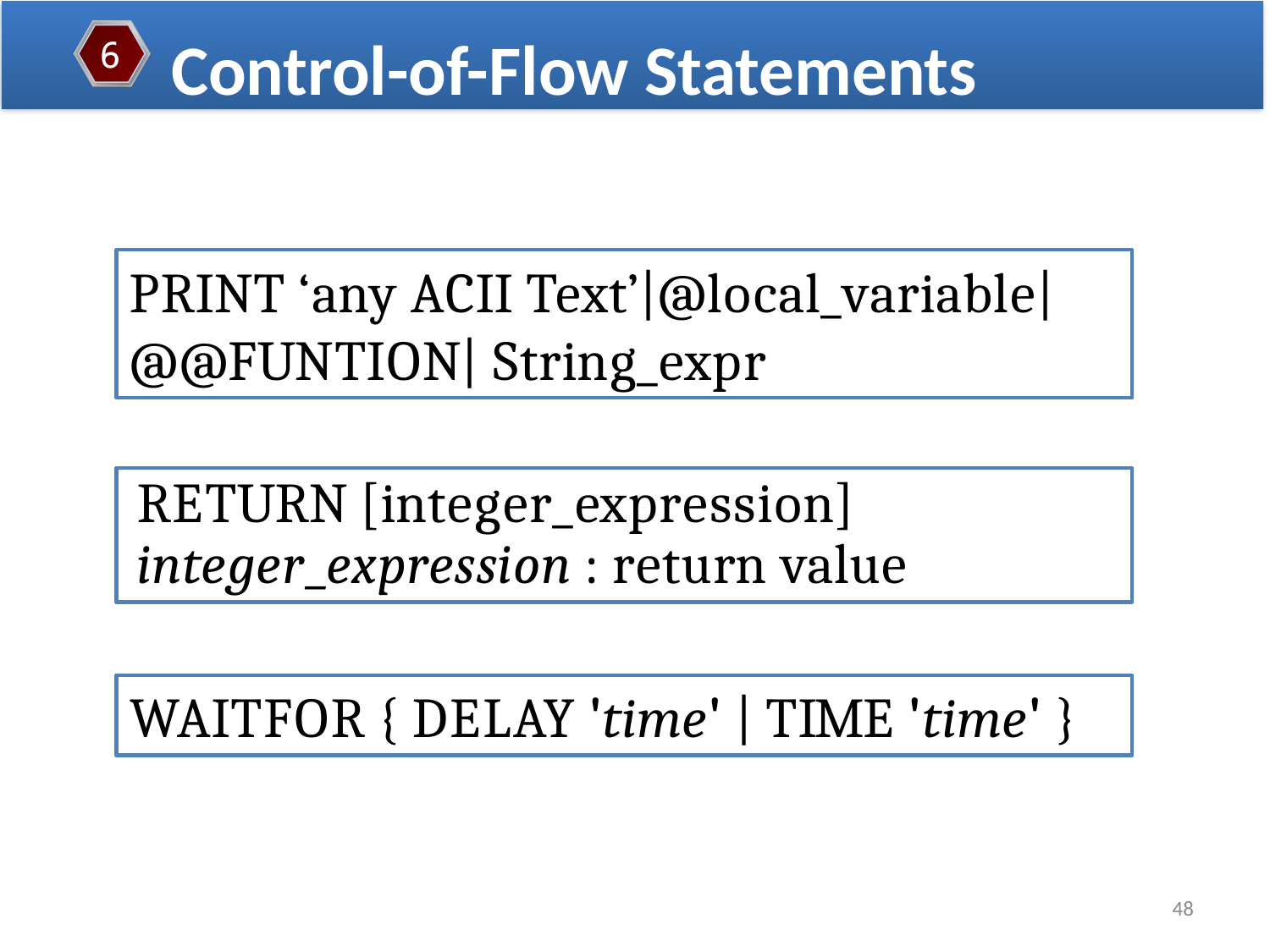

Control-of-Flow Statements

6
PRINT ‘any ACII Text’|@local_variable|
@@FUNTION| String_expr
RETURN [integer_expression]
integer_expression : return value
WAITFOR { DELAY 'time' | TIME 'time' }
48